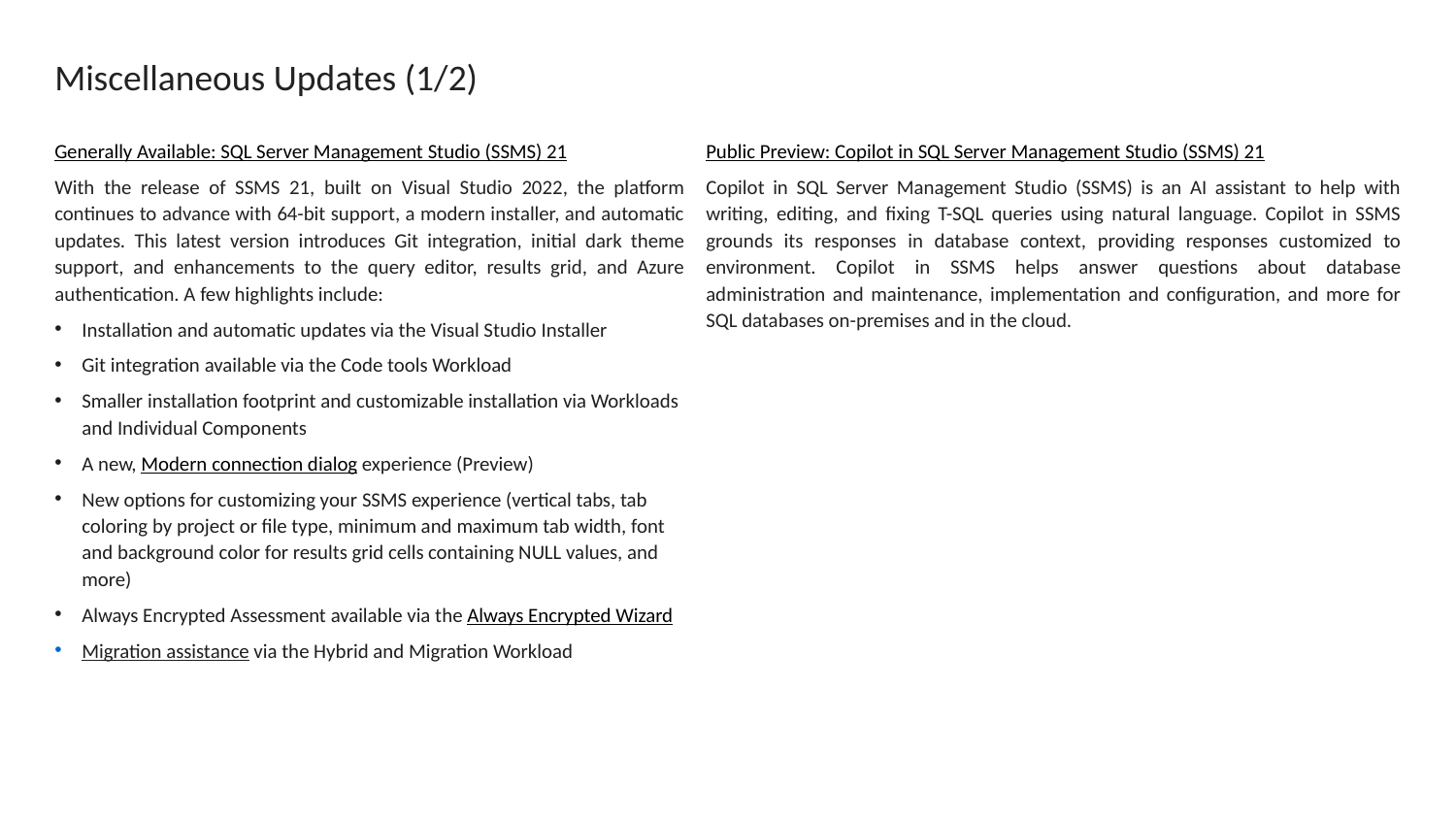

# Miscellaneous Updates (1/2)
Generally Available: SQL Server Management Studio (SSMS) 21
With the release of SSMS 21, built on Visual Studio 2022, the platform continues to advance with 64-bit support, a modern installer, and automatic updates. This latest version introduces Git integration, initial dark theme support, and enhancements to the query editor, results grid, and Azure authentication. A few highlights include:
Installation and automatic updates via the Visual Studio Installer
Git integration available via the Code tools Workload
Smaller installation footprint and customizable installation via Workloads and Individual Components
A new, Modern connection dialog experience (Preview)
New options for customizing your SSMS experience (vertical tabs, tab coloring by project or file type, minimum and maximum tab width, font and background color for results grid cells containing NULL values, and more)
Always Encrypted Assessment available via the Always Encrypted Wizard
Migration assistance via the Hybrid and Migration Workload

Public Preview: Copilot in SQL Server Management Studio (SSMS) 21
Copilot in SQL Server Management Studio (SSMS) is an AI assistant to help with writing, editing, and fixing T-SQL queries using natural language. Copilot in SSMS grounds its responses in database context, providing responses customized to environment. Copilot in SSMS helps answer questions about database administration and maintenance, implementation and configuration, and more for SQL databases on-premises and in the cloud.